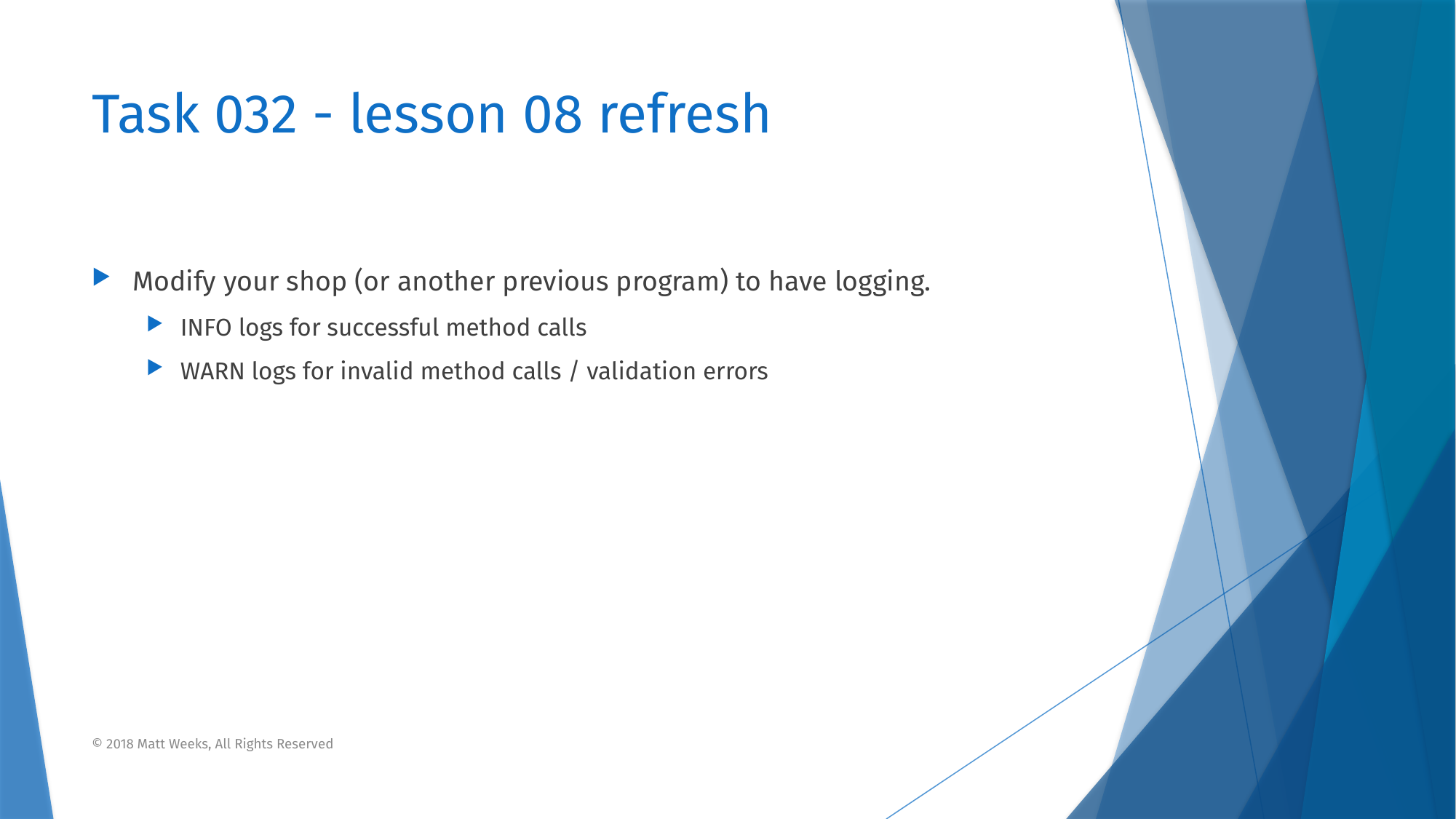

# Task 032 - lesson 08 refresh
Modify your shop (or another previous program) to have logging.
INFO logs for successful method calls
WARN logs for invalid method calls / validation errors
© 2018 Matt Weeks, All Rights Reserved